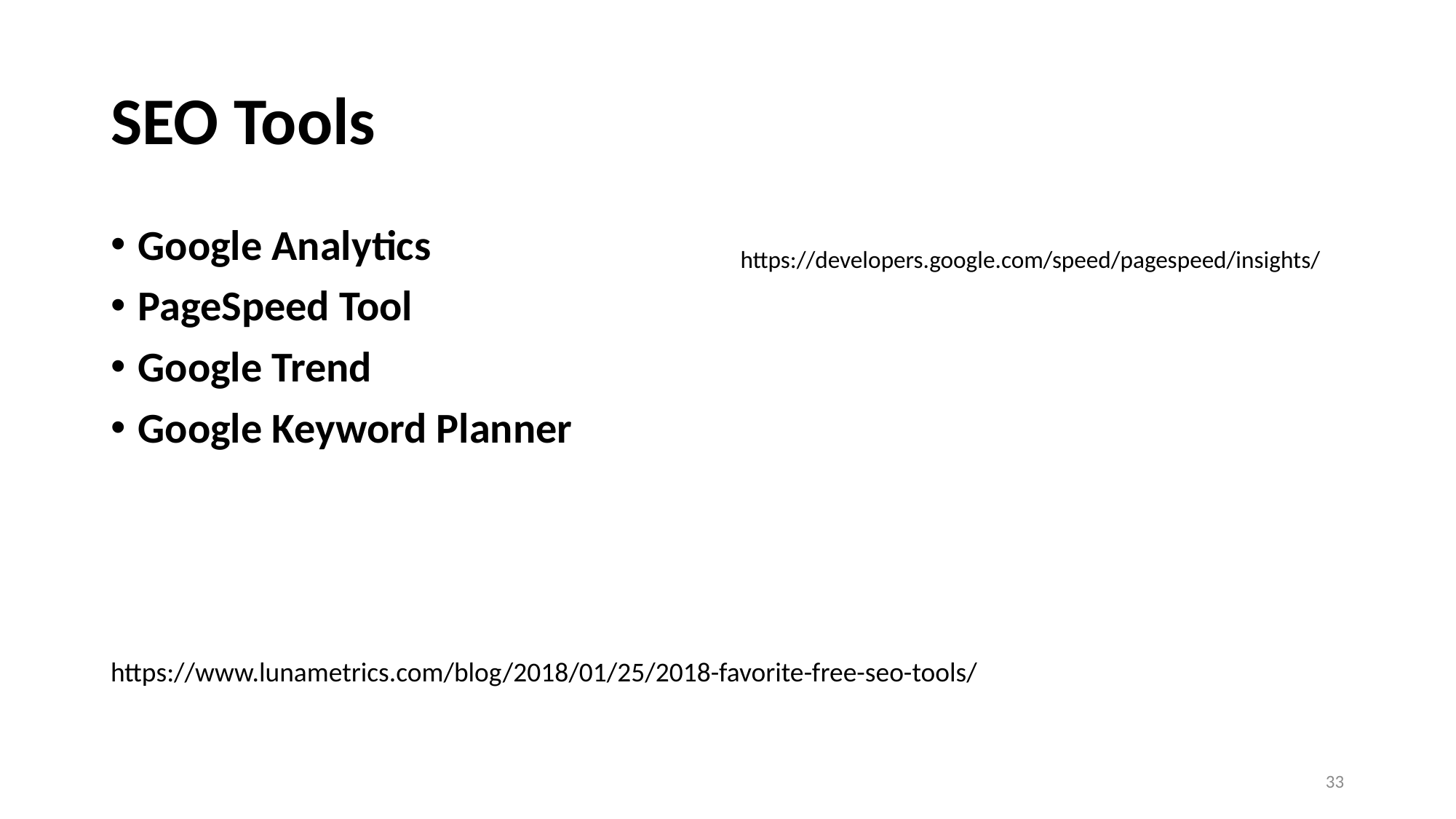

# SEO Tools
Google Analytics
PageSpeed Tool
Google Trend
Google Keyword Planner

https://developers.google.com/speed/pagespeed/insights/
https://www.lunametrics.com/blog/2018/01/25/2018-favorite-free-seo-tools/
33